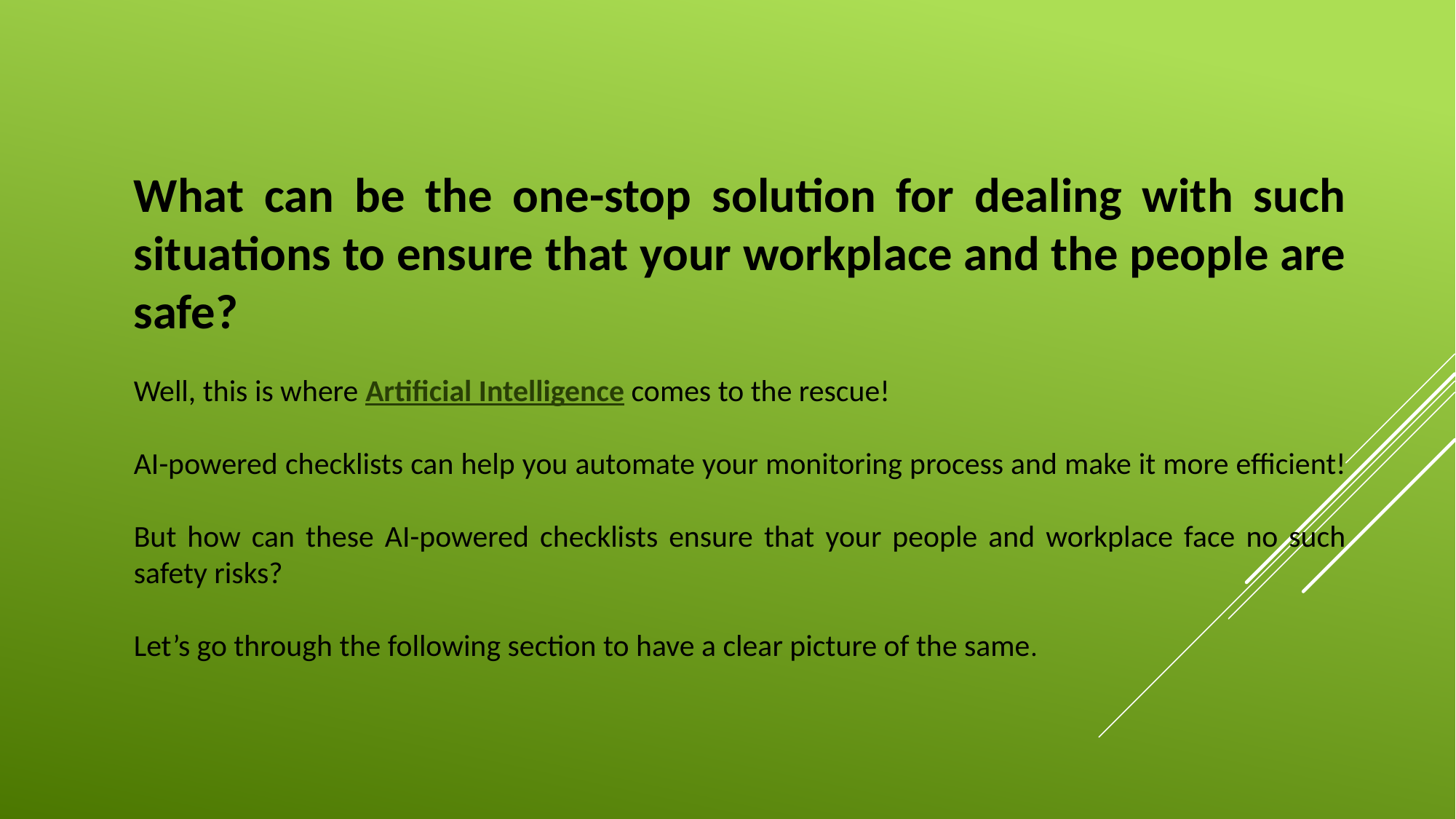

What can be the one-stop solution for dealing with such situations to ensure that your workplace and the people are safe?

Well, this is where Artificial Intelligence comes to the rescue!

AI-powered checklists can help you automate your monitoring process and make it more efficient!

But how can these AI-powered checklists ensure that your people and workplace face no such safety risks?

Let’s go through the following section to have a clear picture of the same.